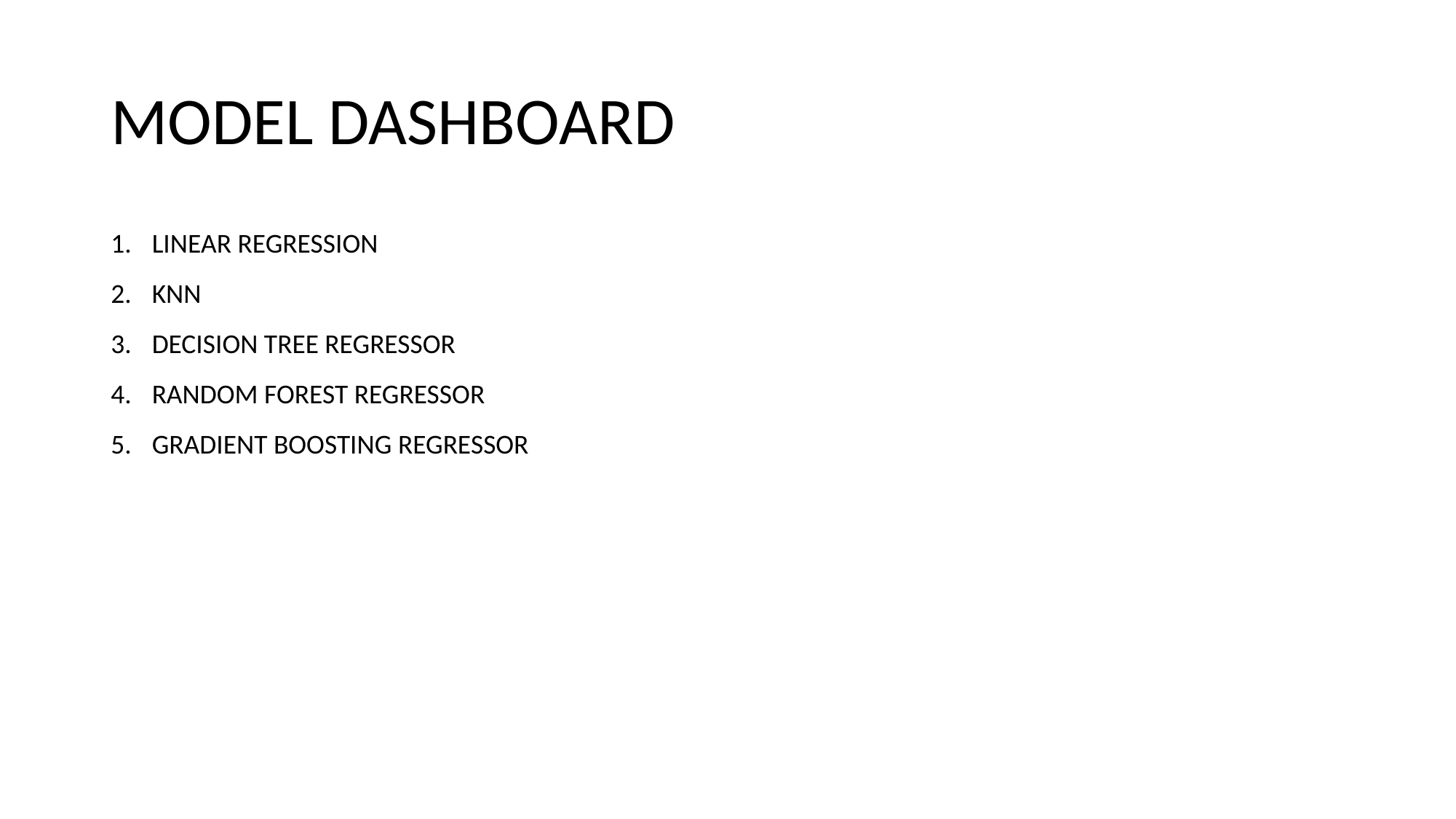

# MODEL DASHBOARD
LINEAR REGRESSION
KNN
DECISION TREE REGRESSOR
RANDOM FOREST REGRESSOR
GRADIENT BOOSTING REGRESSOR